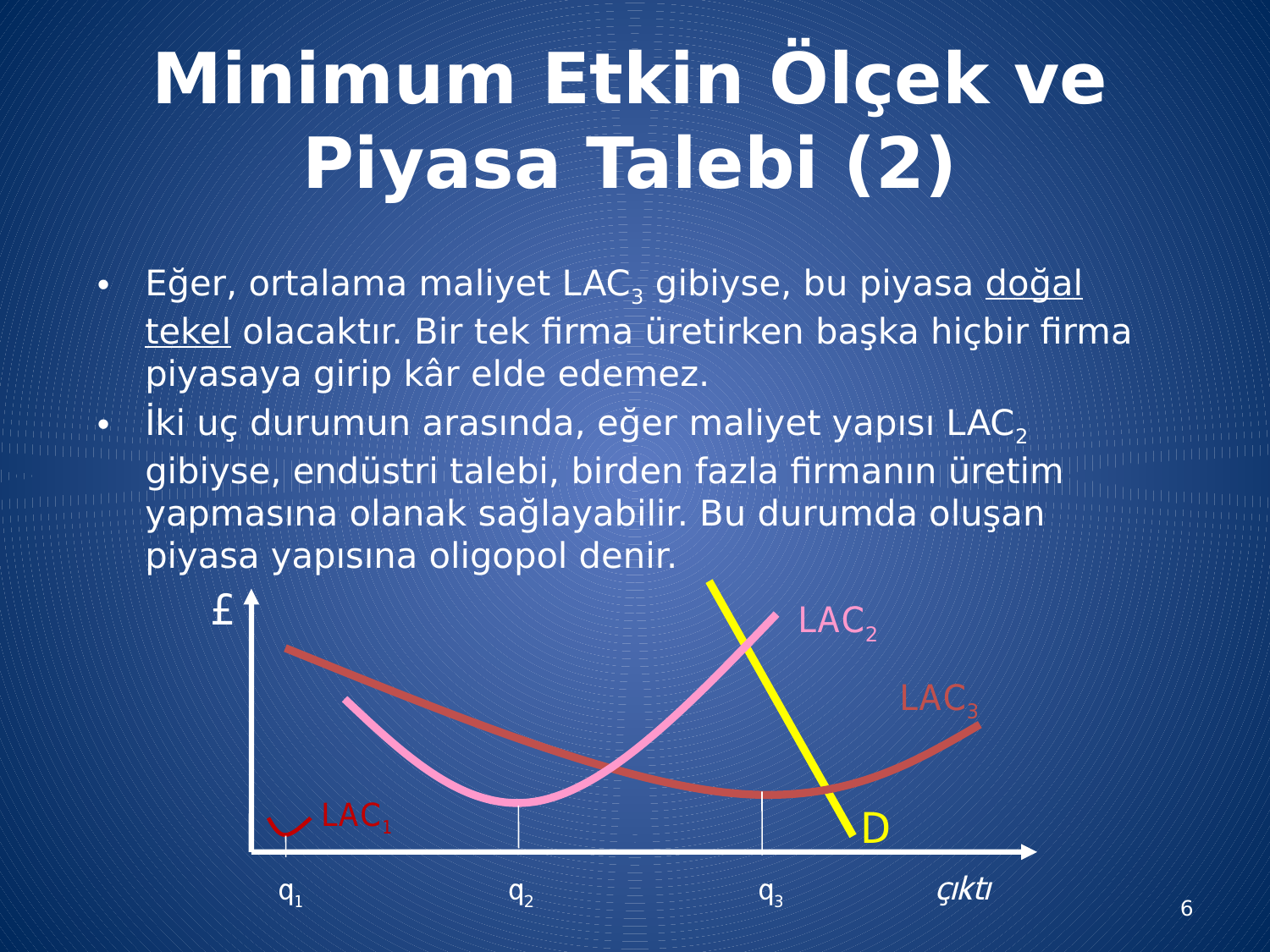

# Minimum Etkin Ölçek ve Piyasa Talebi (2)
Eğer, ortalama maliyet LAC3 gibiyse, bu piyasa doğal tekel olacaktır. Bir tek firma üretirken başka hiçbir firma piyasaya girip kâr elde edemez.
İki uç durumun arasında, eğer maliyet yapısı LAC2 gibiyse, endüstri talebi, birden fazla firmanın üretim yapmasına olanak sağlayabilir. Bu durumda oluşan piyasa yapısına oligopol denir.
£

LAC2

LAC3
LAC1
D

çıktı

q1
q2
q3
6